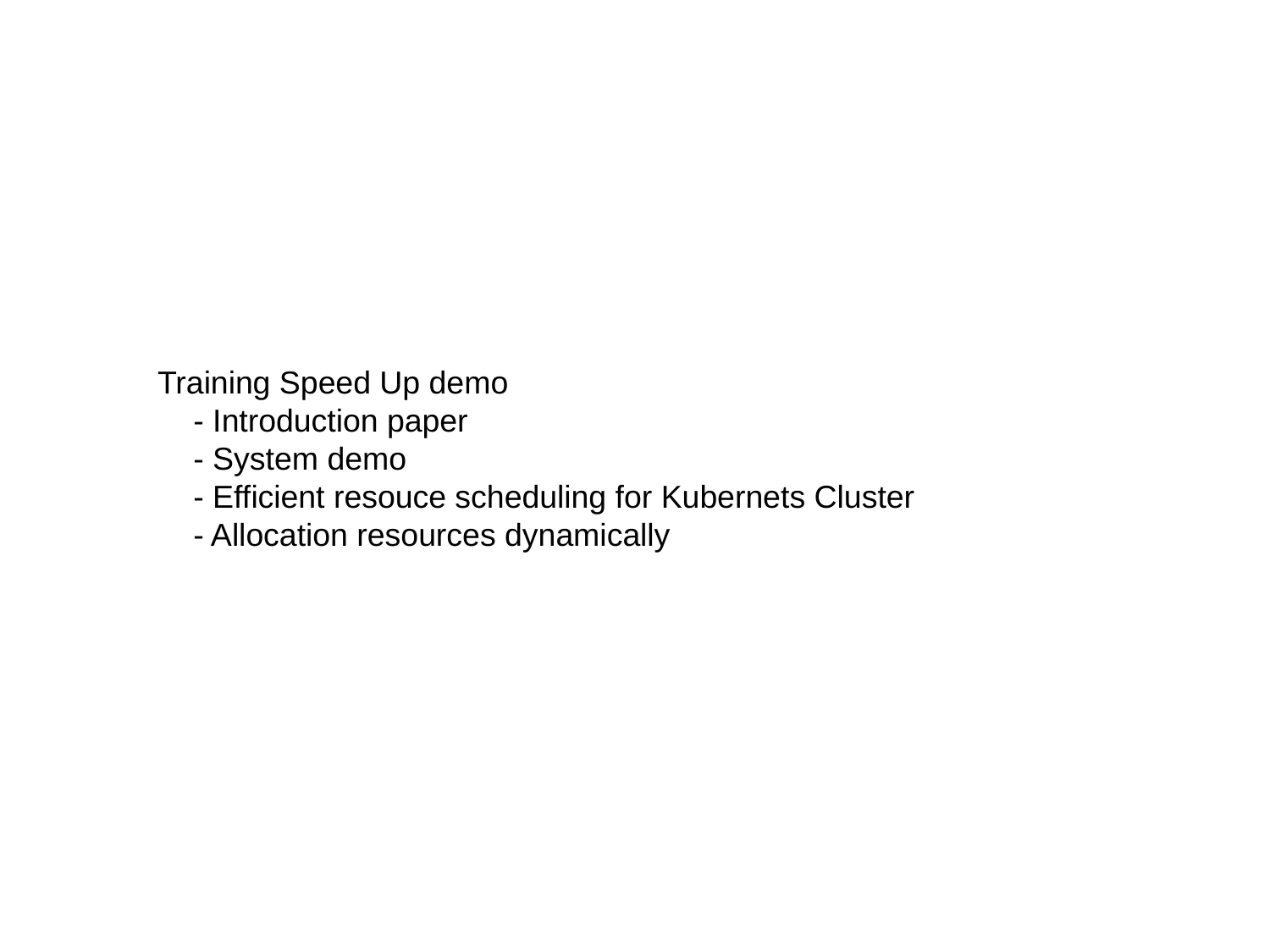

Training Speed Up demo
	- Introduction paper
	- System demo
	- Efficient resouce scheduling for Kubernets Cluster
	- Allocation resources dynamically